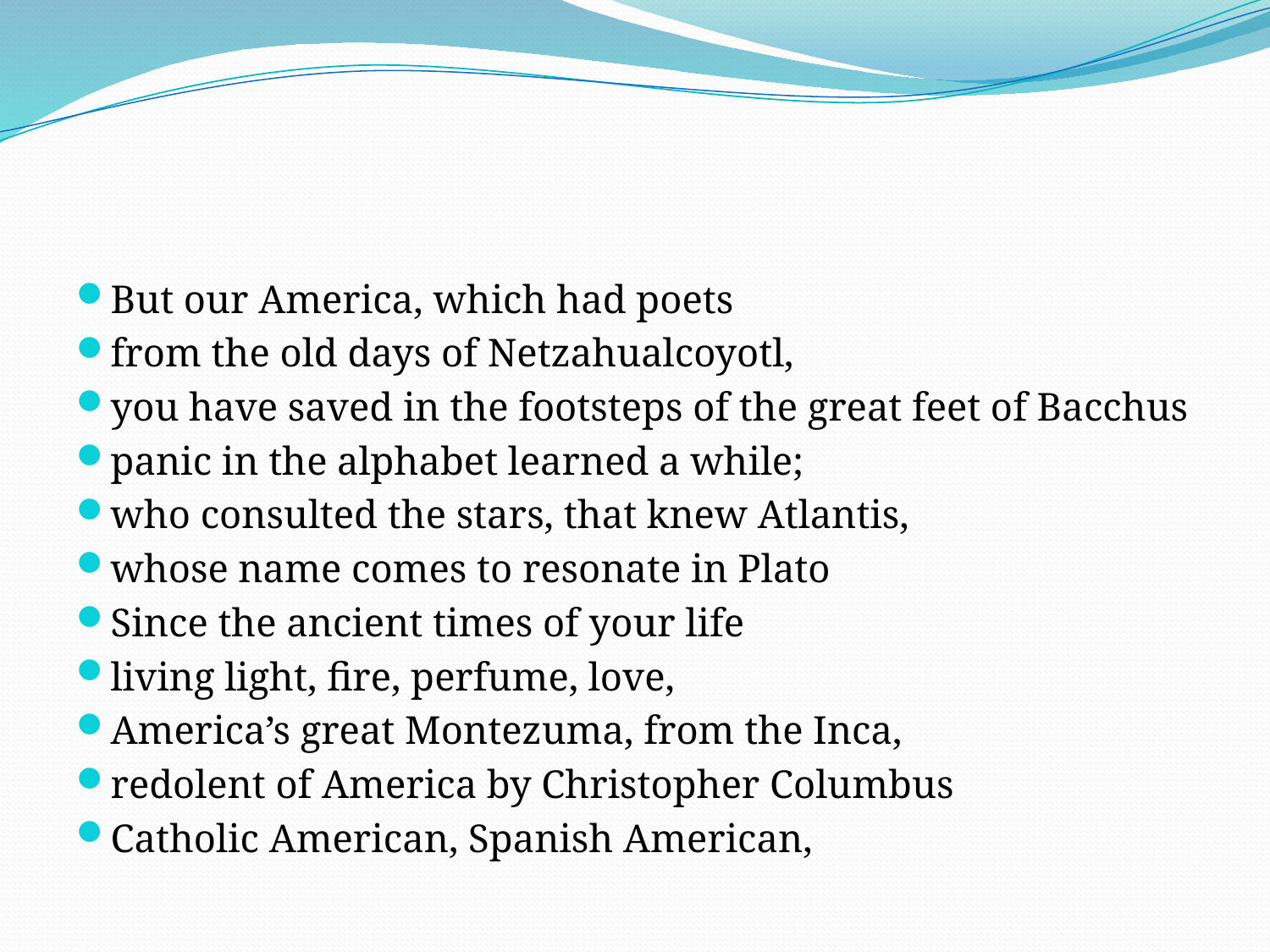

#
But our America, which had poets
from the old days of Netzahualcoyotl,
you have saved in the footsteps of the great feet of Bacchus
panic in the alphabet learned a while;
who consulted the stars, that knew Atlantis,
whose name comes to resonate in Plato
Since the ancient times of your life
living light, fire, perfume, love,
America’s great Montezuma, from the Inca,
redolent of America by Christopher Columbus
Catholic American, Spanish American,